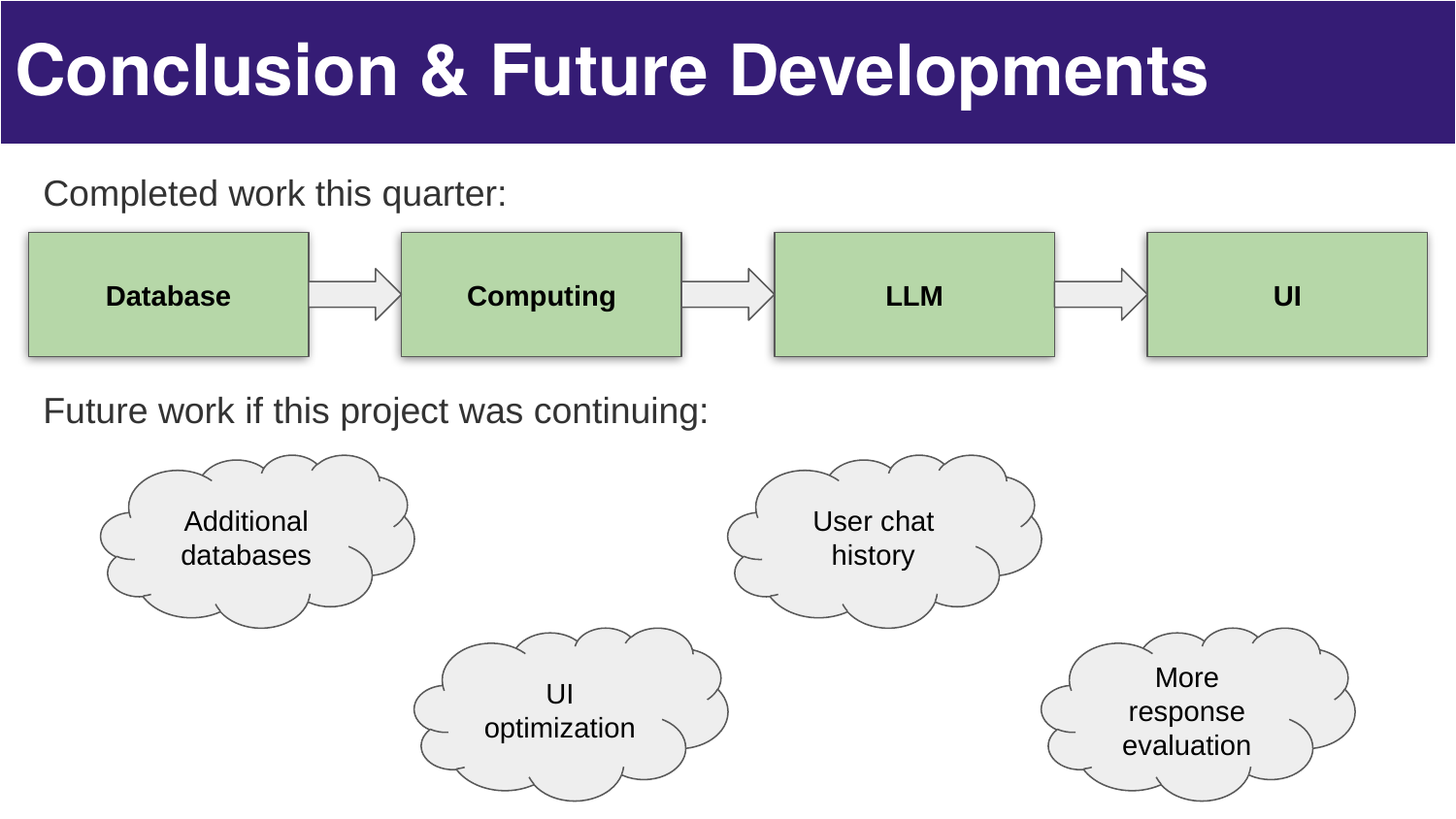

Conclusion & Future Developments
Completed work this quarter:
Database
Computing
LLM
UI

Future work if this project was continuing:
Additional databases
User chat history
UI optimization
More response evaluation